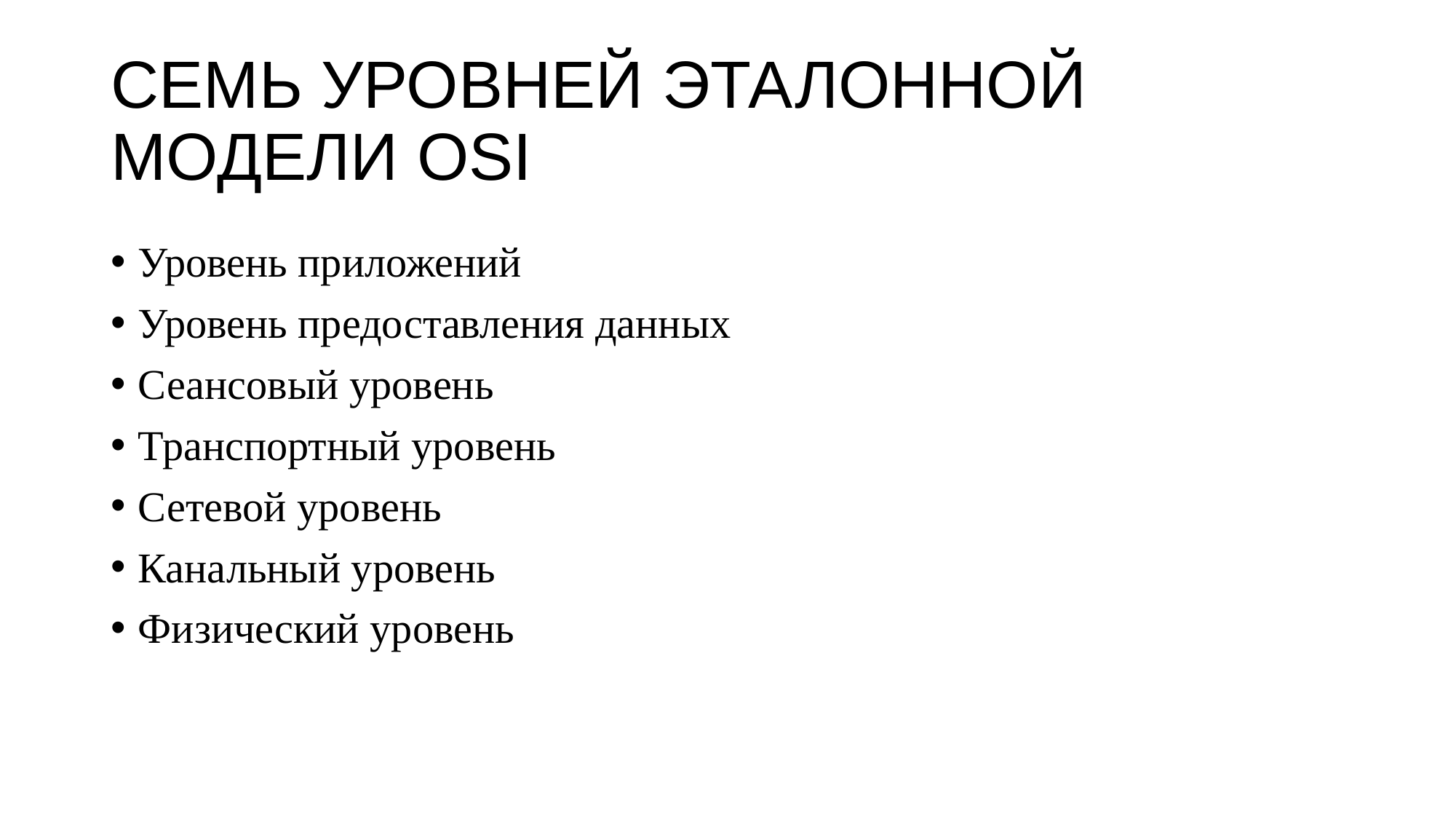

# СЕМЬ УРОВНЕЙ ЭТАЛОННОЙ МОДЕЛИ OSI
Уровень приложений
Уровень предоставления данных
Сеансовый уровень
Транспортный уровень
Сетевой уровень
Канальный уровень
Физический уровень